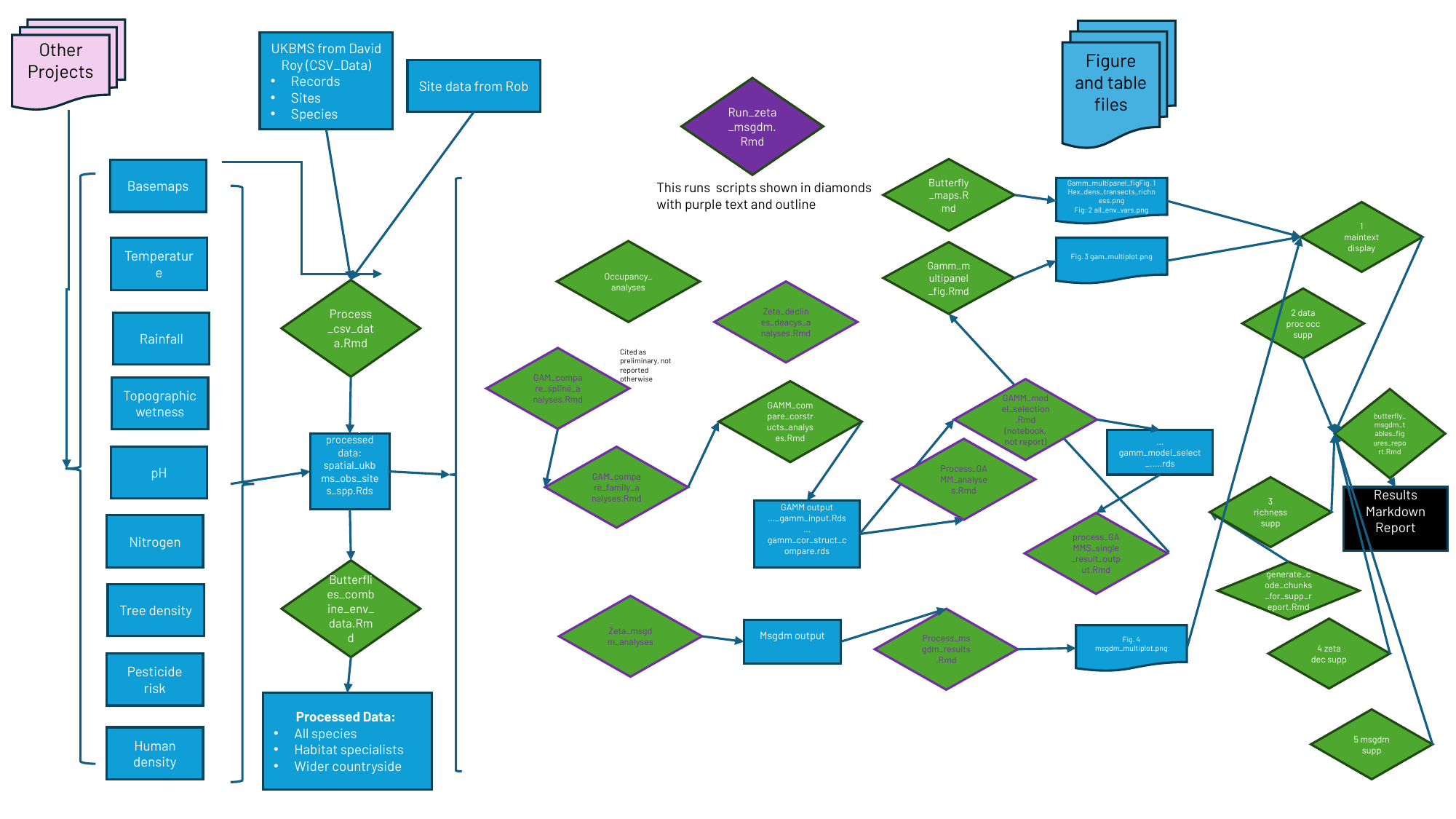

Other Projects

Figure and table files

UKBMS from David Roy (CSV_Data)
Records
Sites
Species
Site data from Rob
Run_zeta_msgdm.Rmd
Butterfly_maps.Rmd
Basemaps

This runs  scripts shown in diamonds with purple text and outline

Gamm_multipanel_figFig. 1 Hex_dens_transects_richness.png
Fig: 2 all_env_vars.png

1 maintext display
Temperature
Fig. 3 gam_multiplot.png
Occupancy_analyses
Gamm_multipanel_fig.Rmd
Process_csv_data.Rmd
Zeta_declines_deacys_analyses.Rmd
2 data proc occ supp
Rainfall
Cited as preliminary, not reported otherwise
GAM_compare_spline_analyses.Rmd
Topographic wetness
GAMM_model_selection.Rmd
(notebook, not report)
GAMM_compare_corstructs_analyses.Rmd
butterfly_msgdm_tables_figures_report.Rmd
…gamm_model_select_.....rds
Partly processed data: spatial_ukbms_obs_sites_spp.Rds

Process_GAMM_analyses.Rmd
pH
GAM_compare_family_analyses.Rmd
3 richness supp
Results Markdown Report

GAMM output
…_gamm_input.Rds
…gamm_cor_struct_compare.rds

process_GAMMS_single_result_output.Rmd
Nitrogen
Butterflies_combine_env_data.Rmd
generate_code_chunks_for_supp_report.Rmd
Tree density
Zeta_msgdm_analyses
Process_msgdm_results.Rmd
4 zeta dec supp
Msgdm output

Fig. 4 msgdm_multiplot.png
Pesticide risk
Processed Data:
All species
Habitat specialists
Wider countryside
5 msgdm supp
Human density